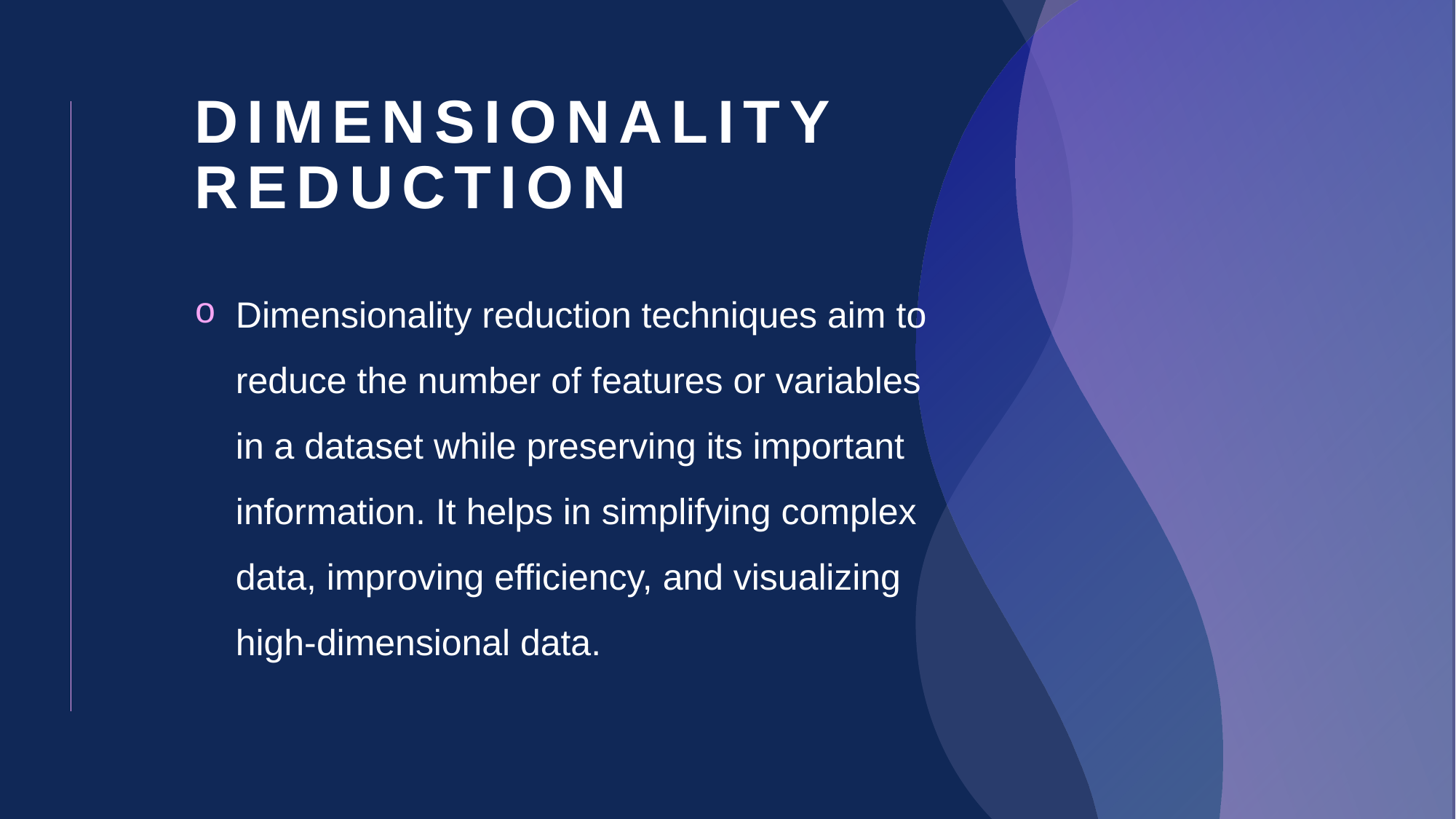

# Dimensionality Reduction
Dimensionality reduction techniques aim to reduce the number of features or variables in a dataset while preserving its important information. It helps in simplifying complex data, improving efficiency, and visualizing high-dimensional data.